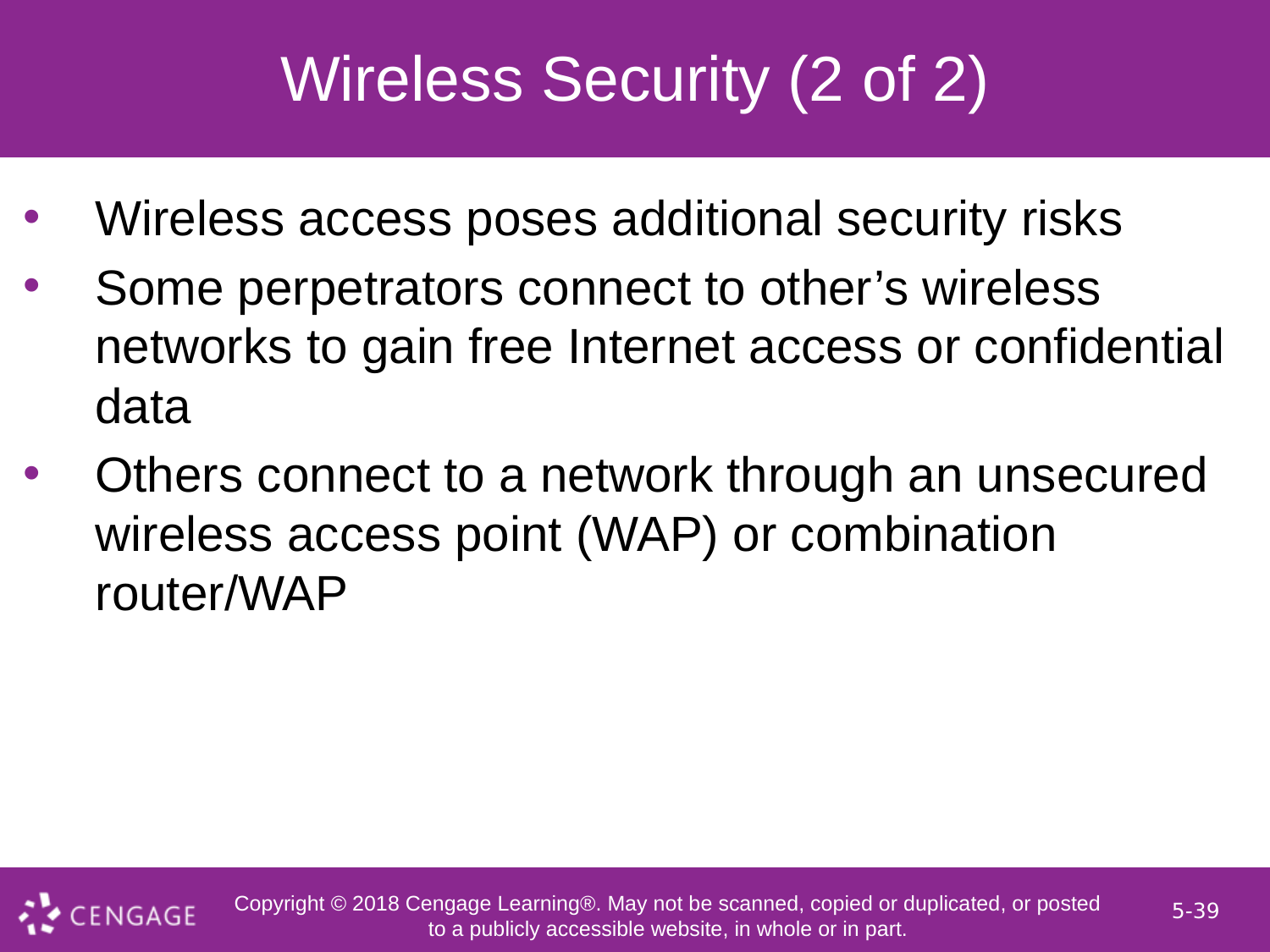

# Wireless Security (2 of 2)
Wireless access poses additional security risks
Some perpetrators connect to other’s wireless networks to gain free Internet access or confidential data
Others connect to a network through an unsecured wireless access point (WAP) or combination router/WAP